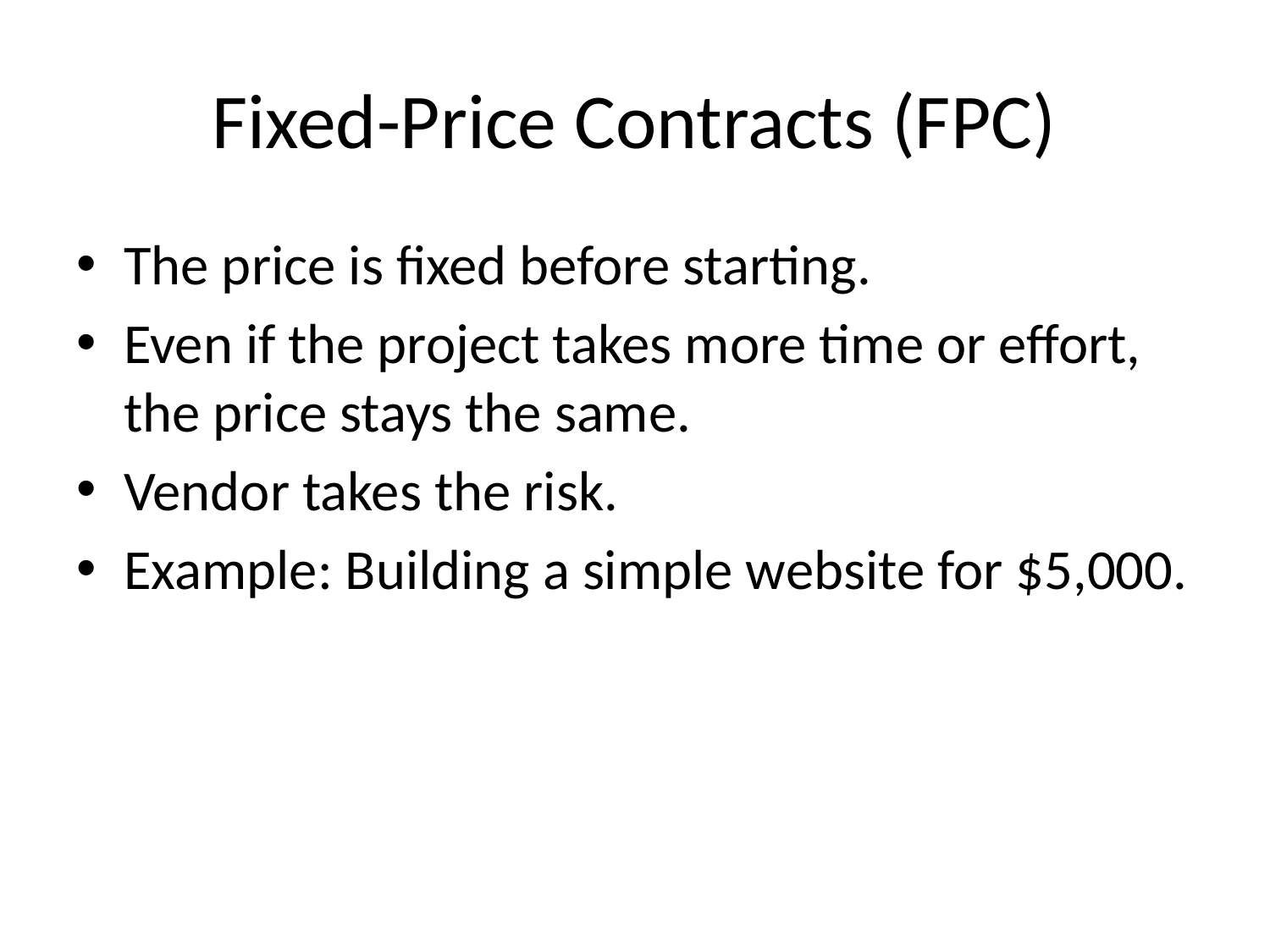

# Fixed-Price Contracts (FPC)
The price is fixed before starting.
Even if the project takes more time or effort, the price stays the same.
Vendor takes the risk.
Example: Building a simple website for $5,000.